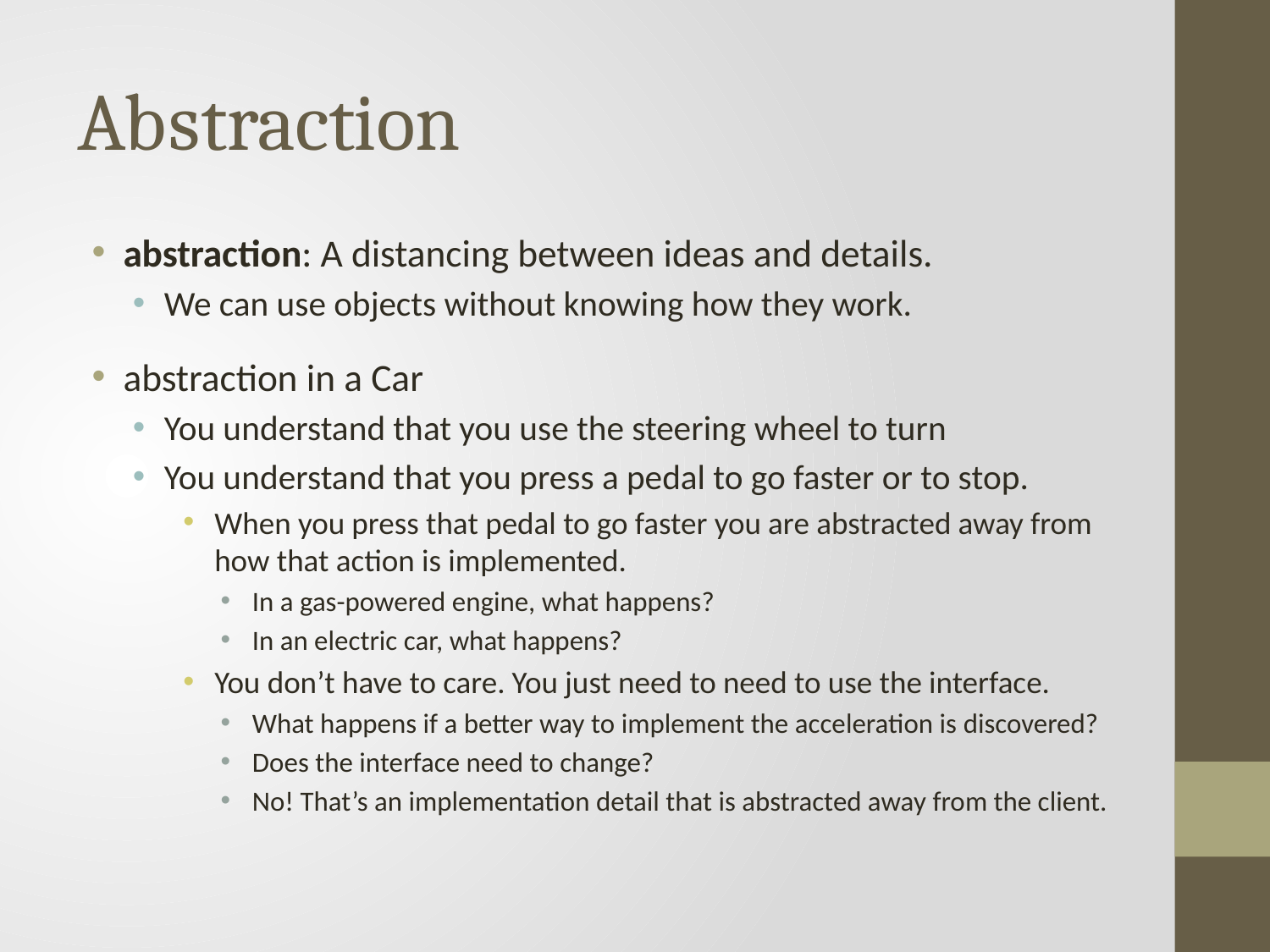

# Abstraction
abstraction: A distancing between ideas and details.
We can use objects without knowing how they work.

abstraction in a Car
You understand that you use the steering wheel to turn
You understand that you press a pedal to go faster or to stop.
When you press that pedal to go faster you are abstracted away from how that action is implemented.
In a gas-powered engine, what happens?
In an electric car, what happens?
You don’t have to care. You just need to need to use the interface.
What happens if a better way to implement the acceleration is discovered?
Does the interface need to change?
No! That’s an implementation detail that is abstracted away from the client.